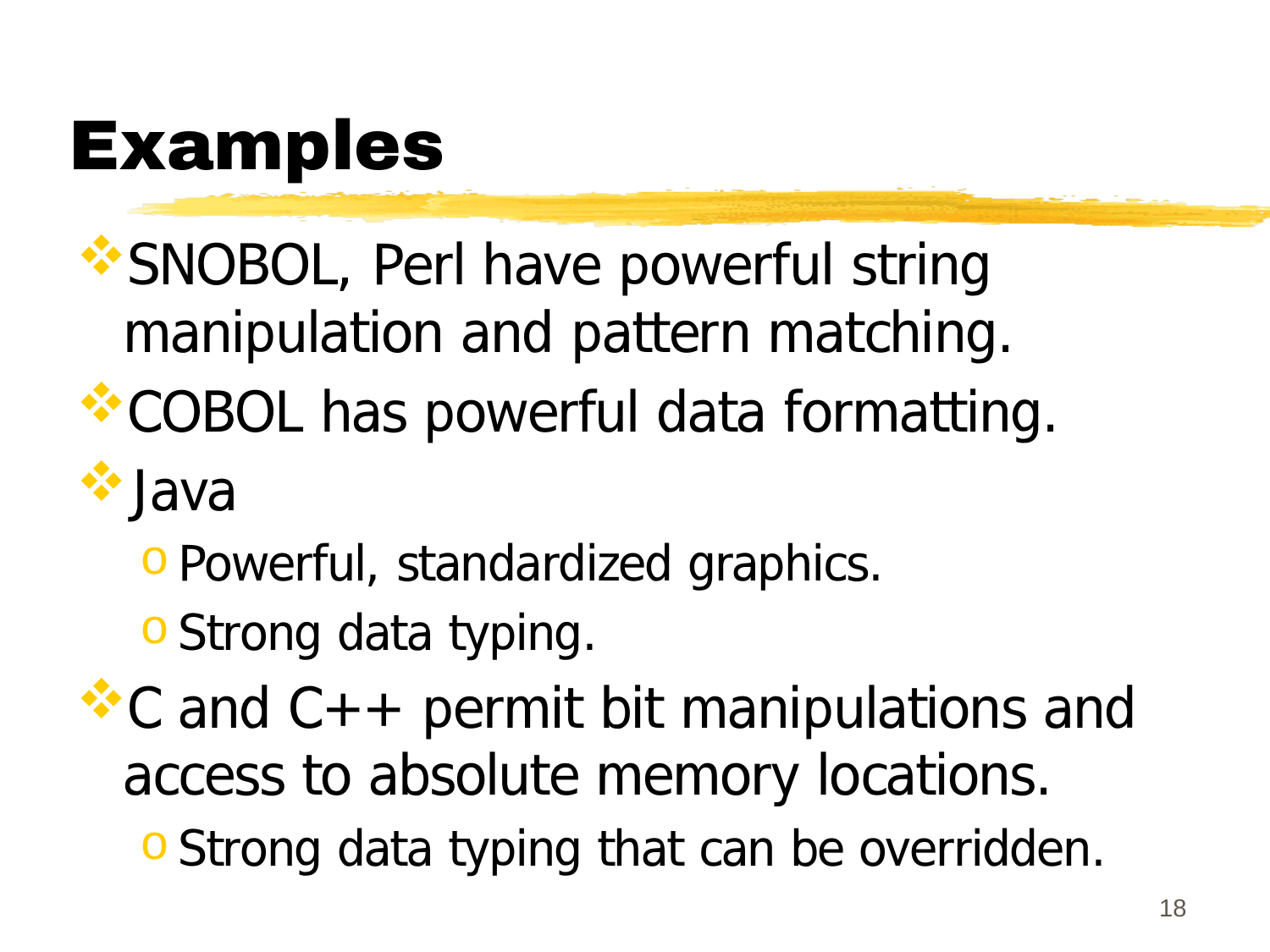

# Examples
SNOBOL, Perl have powerful string manipulation and pattern matching.
COBOL has powerful data formatting.
Java
Powerful, standardized graphics.
Strong data typing.
C and C++ permit bit manipulations and access to absolute memory locations.
Strong data typing that can be overridden.
18